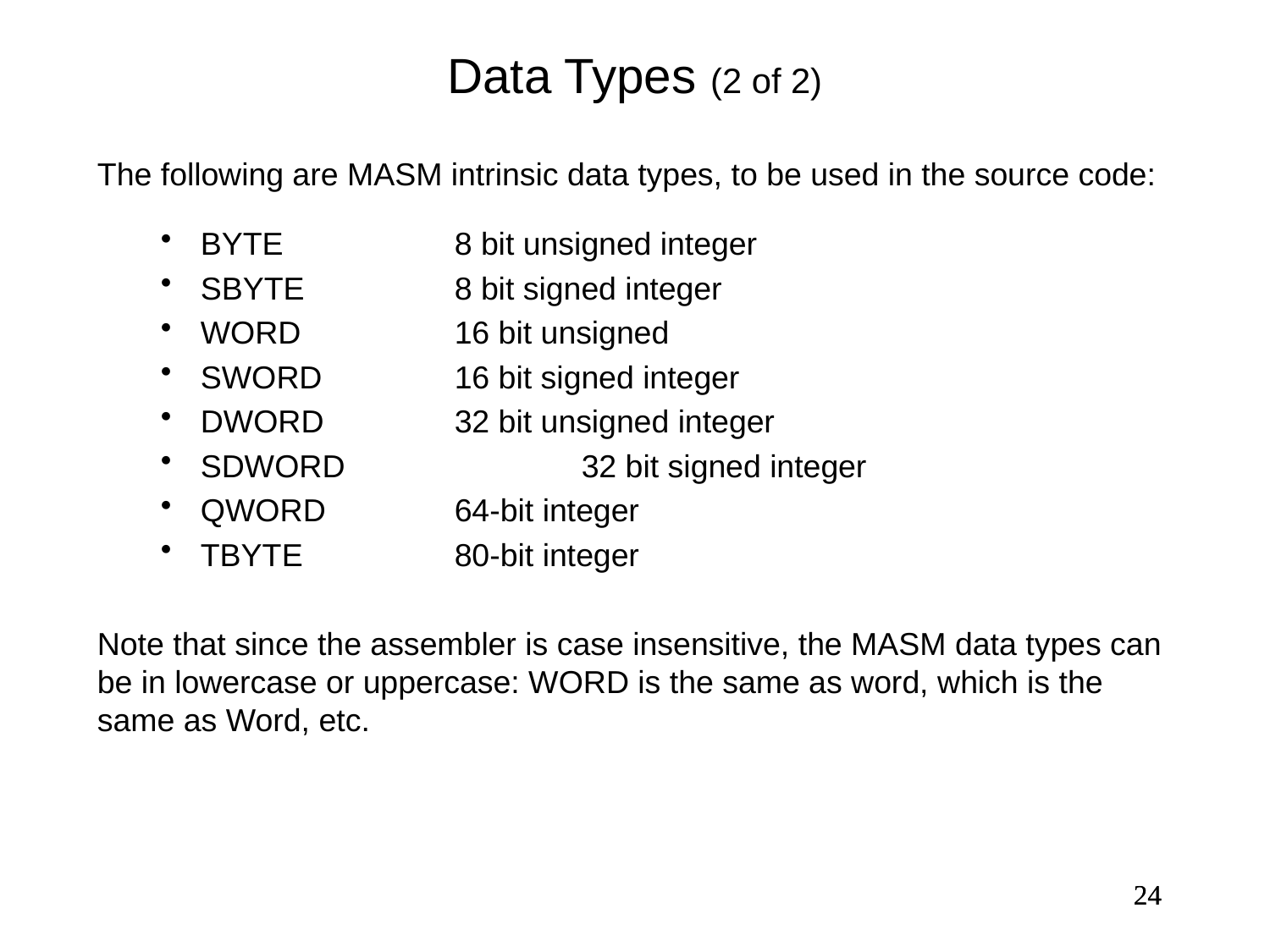

Data Types (2 of 2)
The following are MASM intrinsic data types, to be used in the source code:

BYTE		8 bit unsigned integer
SBYTE		8 bit signed integer
WORD		16 bit unsigned
SWORD		16 bit signed integer
DWORD		32 bit unsigned integer
SDWORD		32 bit signed integer
QWORD		64-bit integer
TBYTE		80-bit integer

Note that since the assembler is case insensitive, the MASM data types can be in lowercase or uppercase: WORD is the same as word, which is the same as Word, etc.
24
24